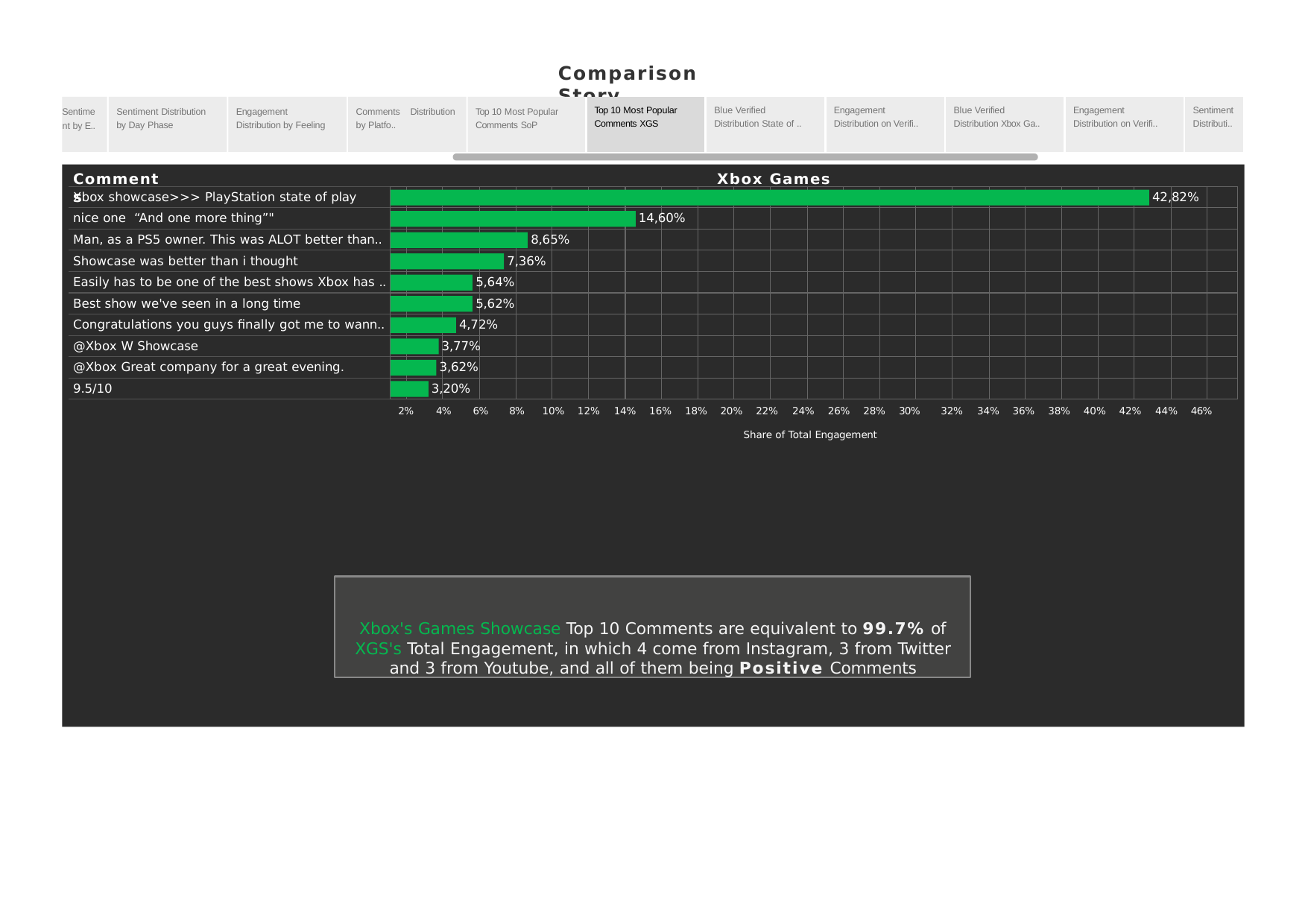

Comparison Story

| Top 10 Most Popular Comments XGS | Blue Verified Distribution State of .. | Engagement Distribution on Verifi.. | Blue Verified Distribution Xbox Ga.. | Engagement Distribution on Verifi.. | Sentiment Distributi.. |
| --- | --- | --- | --- | --- | --- |
Sentiment Distribution by Day Phase
Engagement Distribution by Feeling
Comments Distribution by Platfo..
Top 10 Most Popular Comments SoP
Sentime
nt by E..

Comments
Xbox Games Showcase

Xbox showcase>>> PlayStation state of play
42,82%
nice one “And one more thing”"
14,60%
Man, as a PS5 owner. This was ALOT better than..
8,65%
Showcase was better than i thought
7,36%
Easily has to be one of the best shows Xbox has ..
5,64%
Best show we've seen in a long time
5,62%
Congratulations you guys finally got me to wann..
4,72%
@Xbox W Showcase
3,77%
@Xbox Great company for a great evening.
3,62%
9.5/10
3,20%
2%	4%	6%	8%	10%  12%  14%  16%  18%  20%  22%  24%  26%  28%  30%
32%  34%  36%  38%  40%  42%  44%  46%
Share of Total Engagement

Xbox's Games Showcase Top 10 Comments are equivalent to 99.7% of XGS's Total Engagement, in which 4 come from Instagram, 3 from Twitter and 3 from Youtube, and all of them being Positive Comments